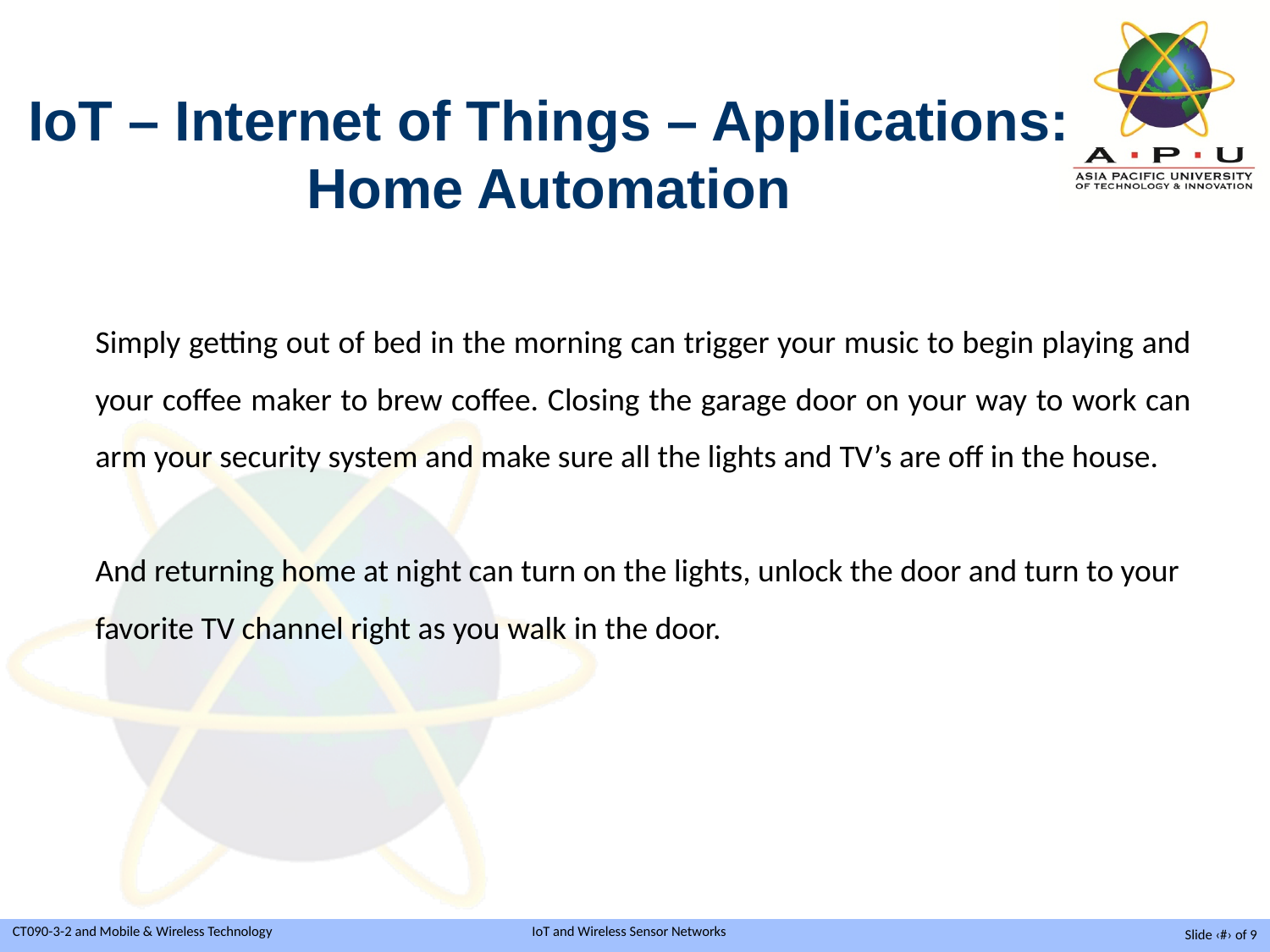

IoT – Internet of Things – Applications: Home Automation
Simply getting out of bed in the morning can trigger your music to begin playing and your coffee maker to brew coffee. Closing the garage door on your way to work can arm your security system and make sure all the lights and TV’s are off in the house.

And returning home at night can turn on the lights, unlock the door and turn to your favorite TV channel right as you walk in the door.
Slide ‹#› of 9